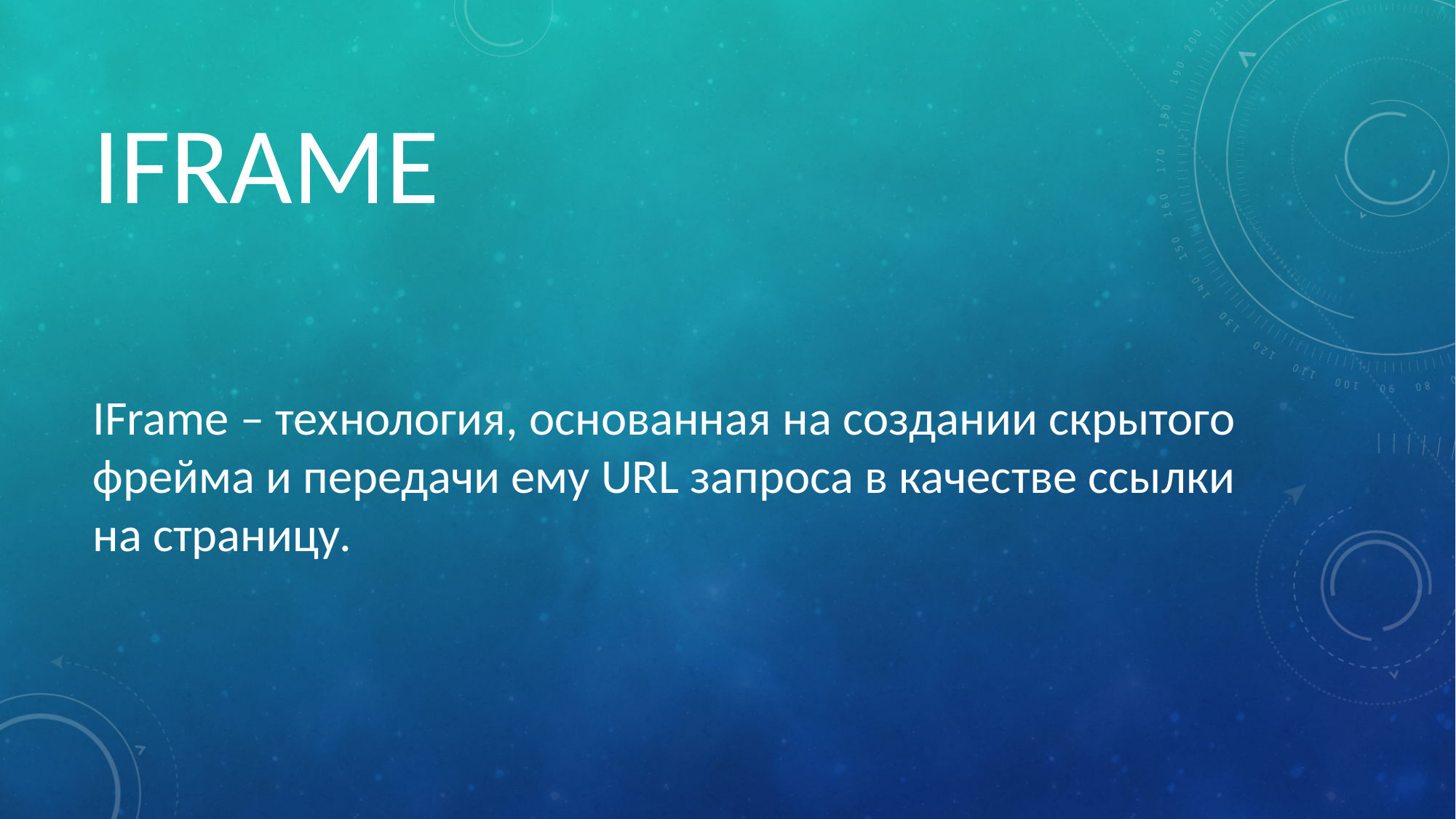

# IFrame
IFrame – технология, основанная на создании скрытого фрейма и передачи ему URL запроса в качестве ссылки на страницу.